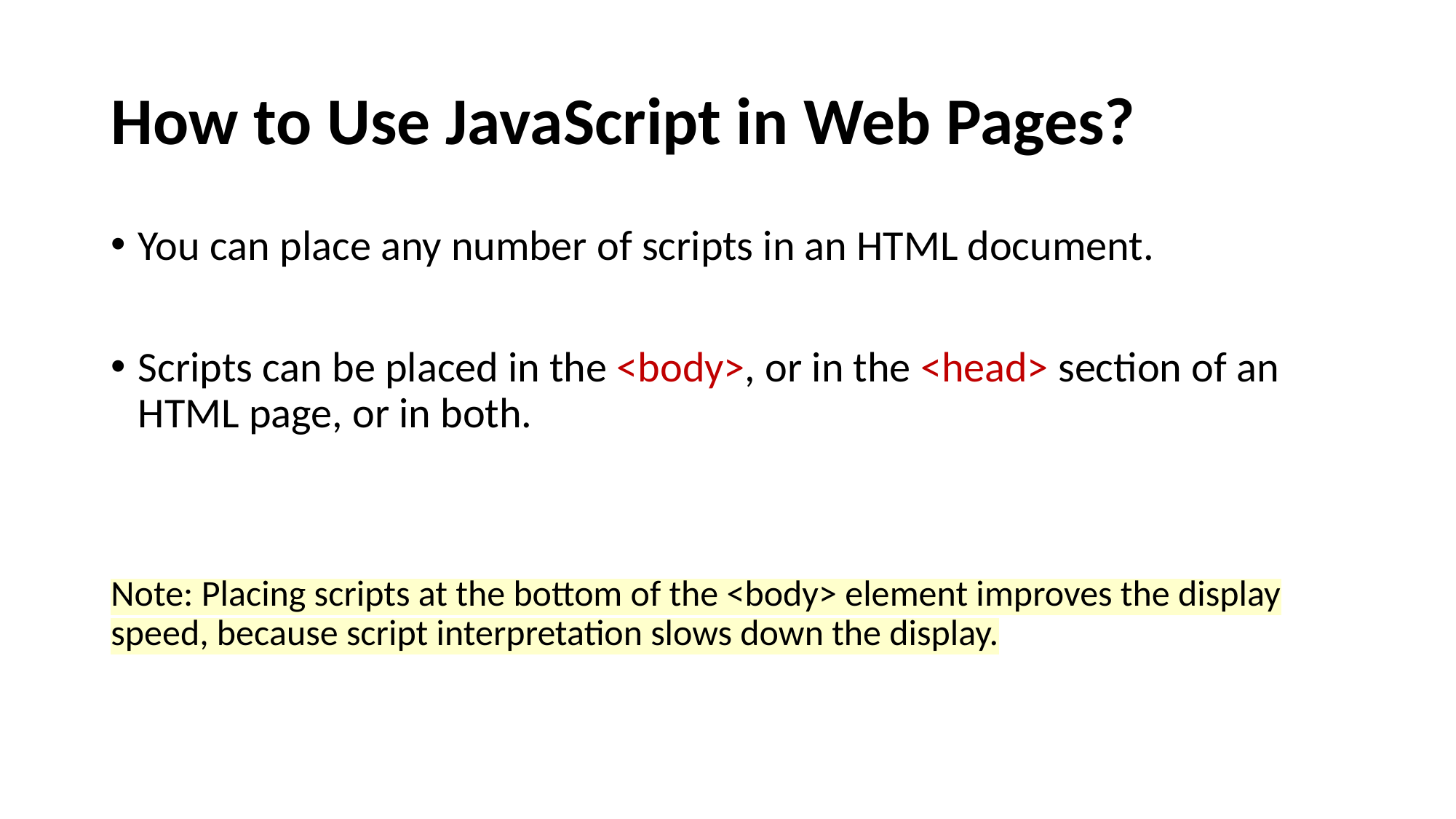

# How to Use JavaScript in Web Pages?
You can place any number of scripts in an HTML document.

Scripts can be placed in the <body>, or in the <head> section of an HTML page, or in both.

Note: Placing scripts at the bottom of the <body> element improves the display speed, because script interpretation slows down the display.